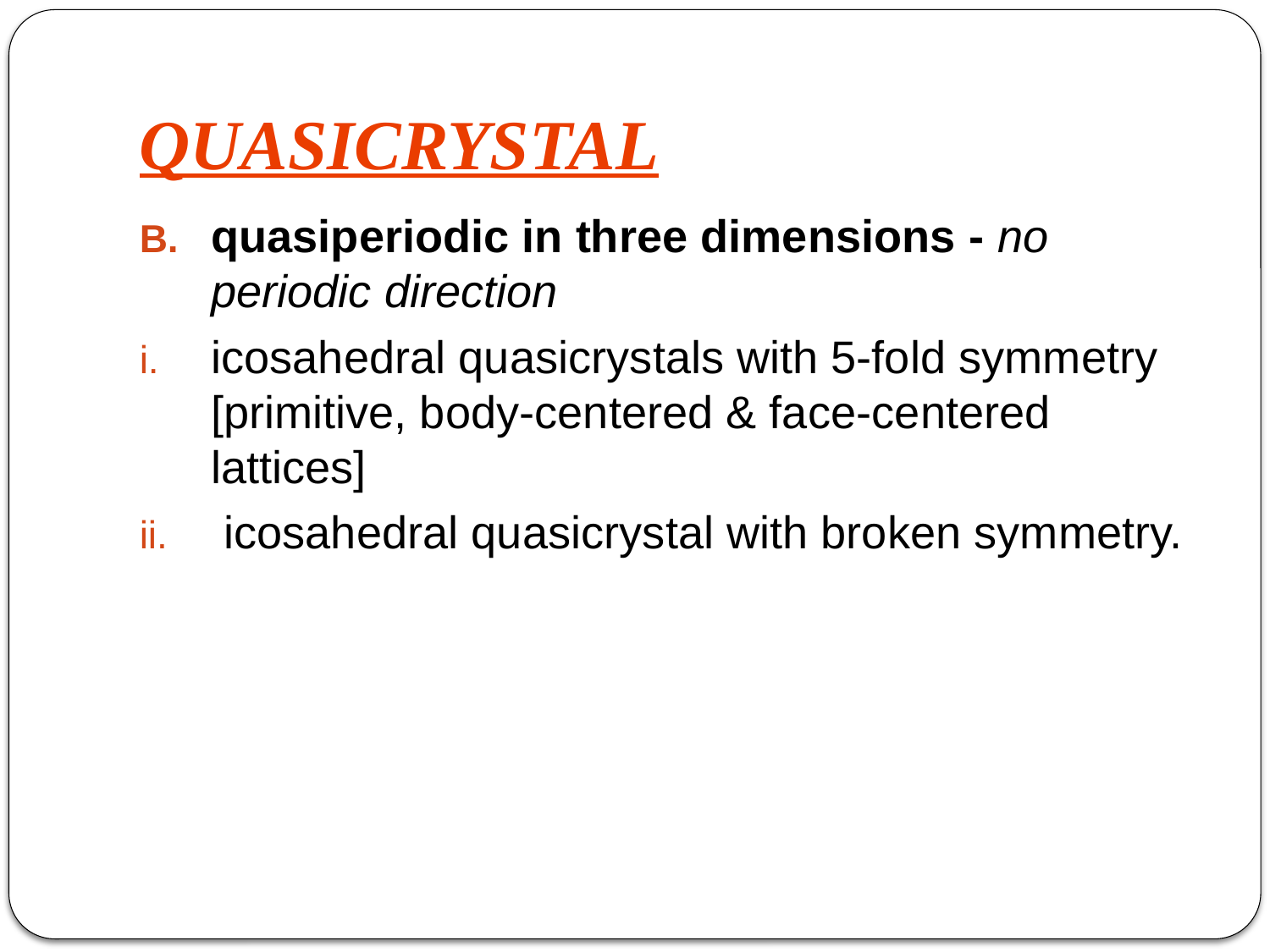

# QUASICRYSTAL
quasiperiodic in three dimensions - no periodic direction
icosahedral quasicrystals with 5-fold symmetry [primitive, body-centered & face-centered lattices]
 icosahedral quasicrystal with broken symmetry.